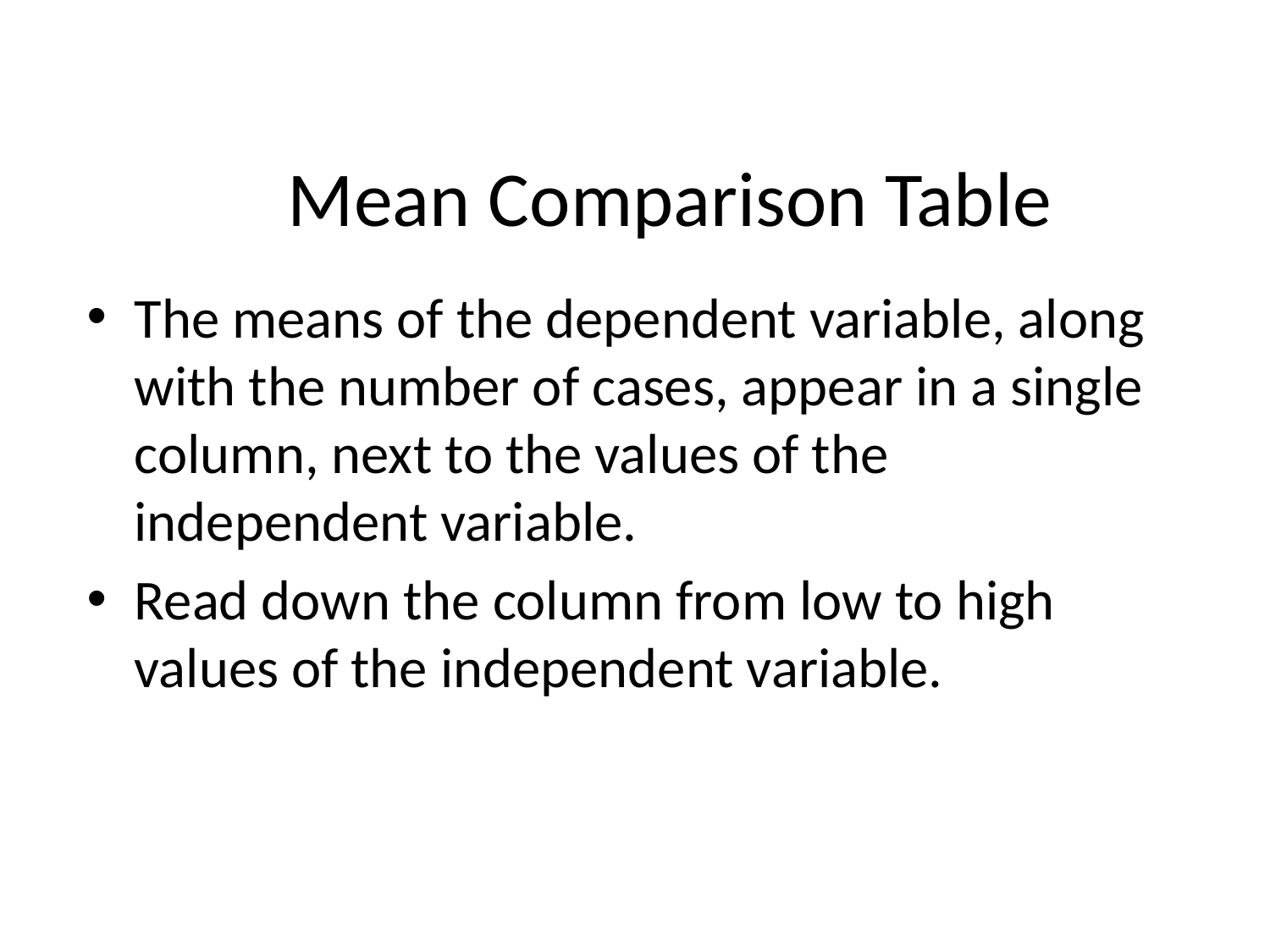

# Mean Comparison Table
The means of the dependent variable, along with the number of cases, appear in a single column, next to the values of the independent variable.
Read down the column from low to high values of the independent variable.